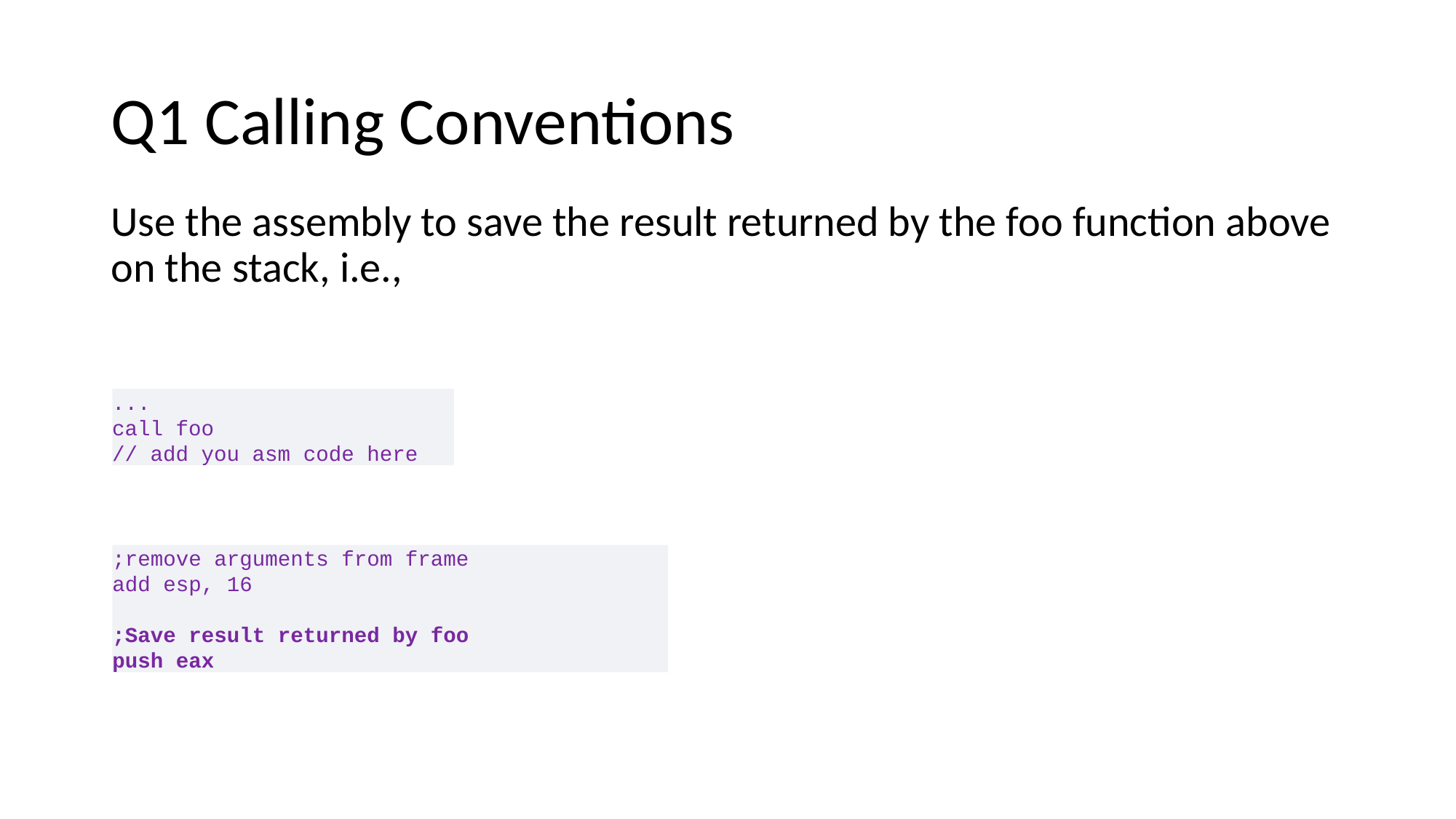

# Q1 Calling Conventions
Use the assembly to save the result returned by the foo function above on the stack, i.e.,
...
call foo
// add you asm code here
;remove arguments from frame
add esp, 16
;Save result returned by foo
push eax